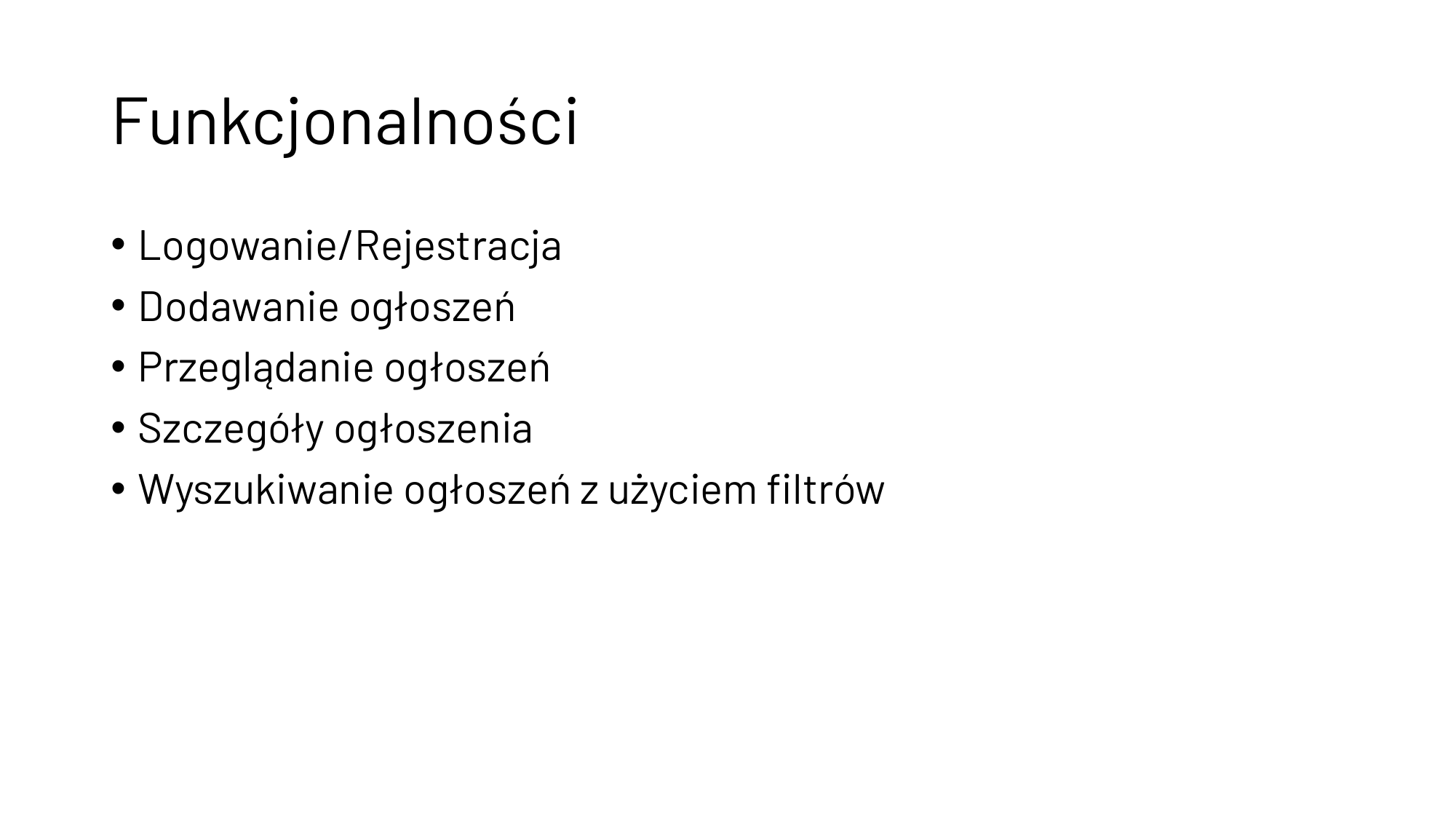

# Funkcjonalności
Logowanie/Rejestracja
Dodawanie ogłoszeń
Przeglądanie ogłoszeń
Szczegóły ogłoszenia
Wyszukiwanie ogłoszeń z użyciem filtrów